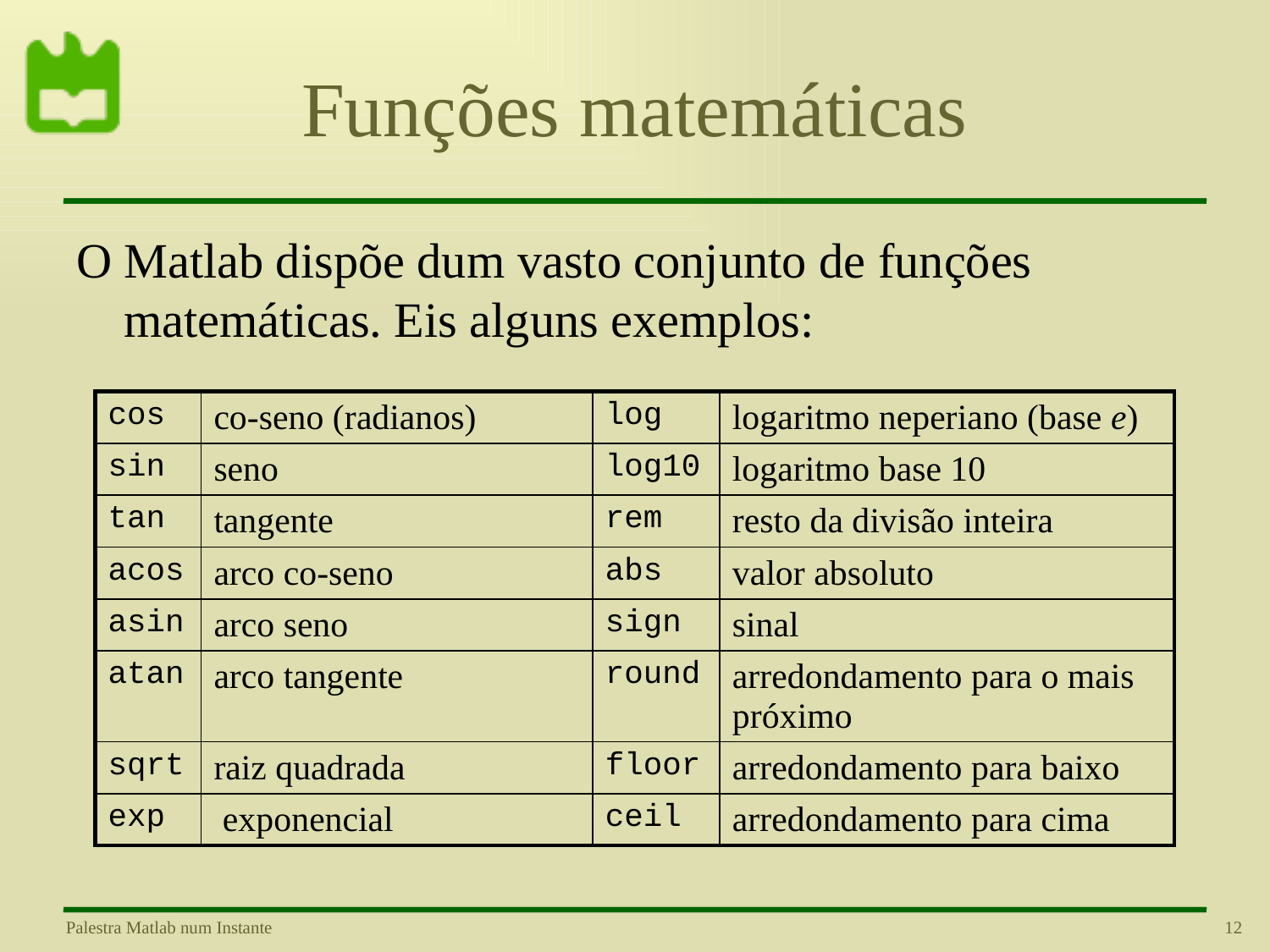

# Funções matemáticas
O Matlab dispõe dum vasto conjunto de funções matemáticas. Eis alguns exemplos:
| cos | co-seno (radianos) | log | logaritmo neperiano (base e) |
| --- | --- | --- | --- |
| sin | seno | log10 | logaritmo base 10 |
| tan | tangente | rem | resto da divisão inteira |
| acos | arco co-seno | abs | valor absoluto |
| asin | arco seno | sign | sinal |
| atan | arco tangente | round | arredondamento para o mais próximo |
| sqrt | raiz quadrada | floor | arredondamento para baixo |
| exp | exponencial | ceil | arredondamento para cima |